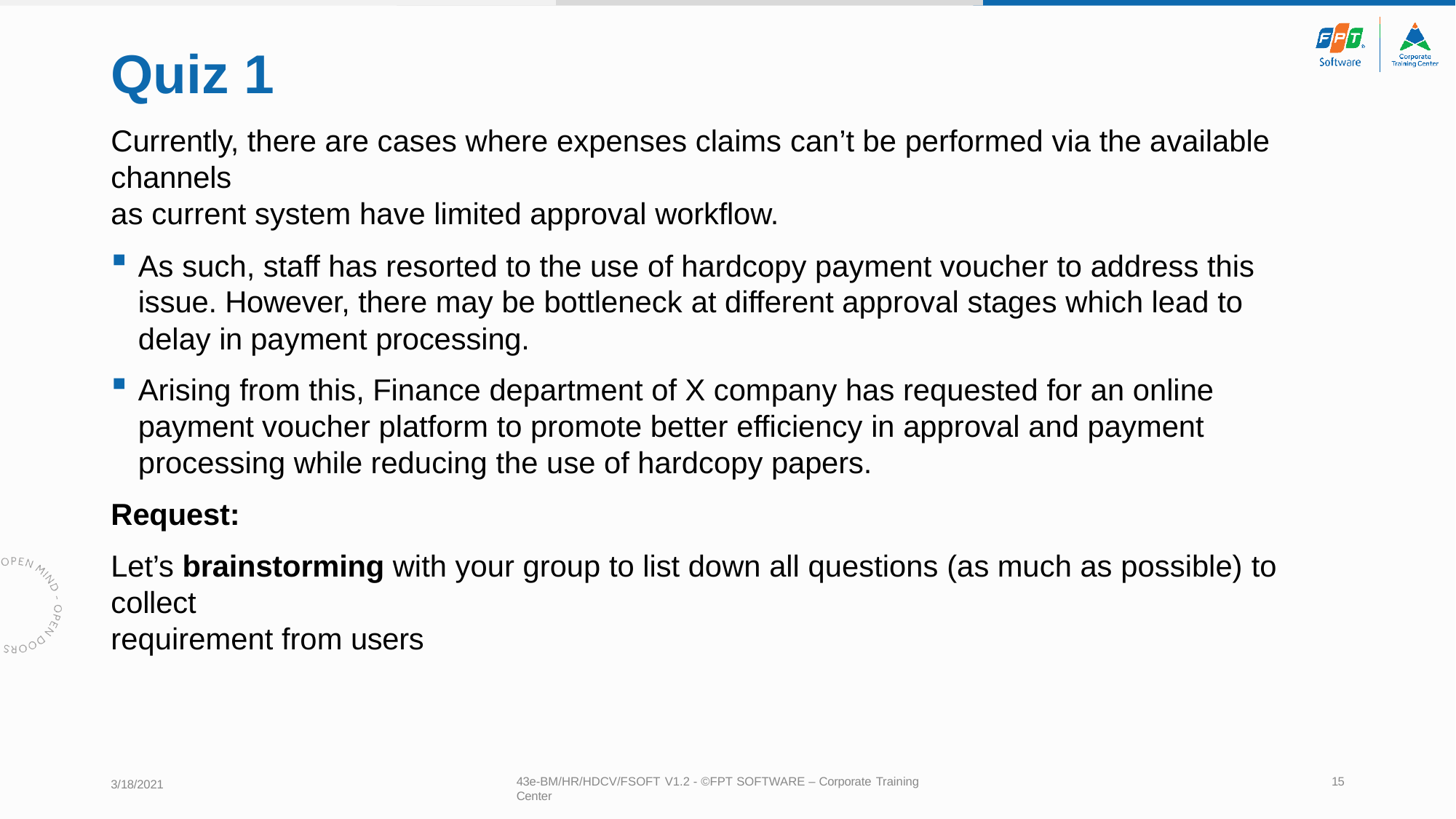

# Quiz 1
Currently, there are cases where expenses claims can’t be performed via the available channels
as current system have limited approval workflow.
As such, staff has resorted to the use of hardcopy payment voucher to address this issue. However, there may be bottleneck at different approval stages which lead to delay in payment processing.
Arising from this, Finance department of X company has requested for an online payment voucher platform to promote better efficiency in approval and payment processing while reducing the use of hardcopy papers.
Request:
Let’s brainstorming with your group to list down all questions (as much as possible) to collect
requirement from users
43e-BM/HR/HDCV/FSOFT V1.2 - ©FPT SOFTWARE – Corporate Training Center
15
3/18/2021